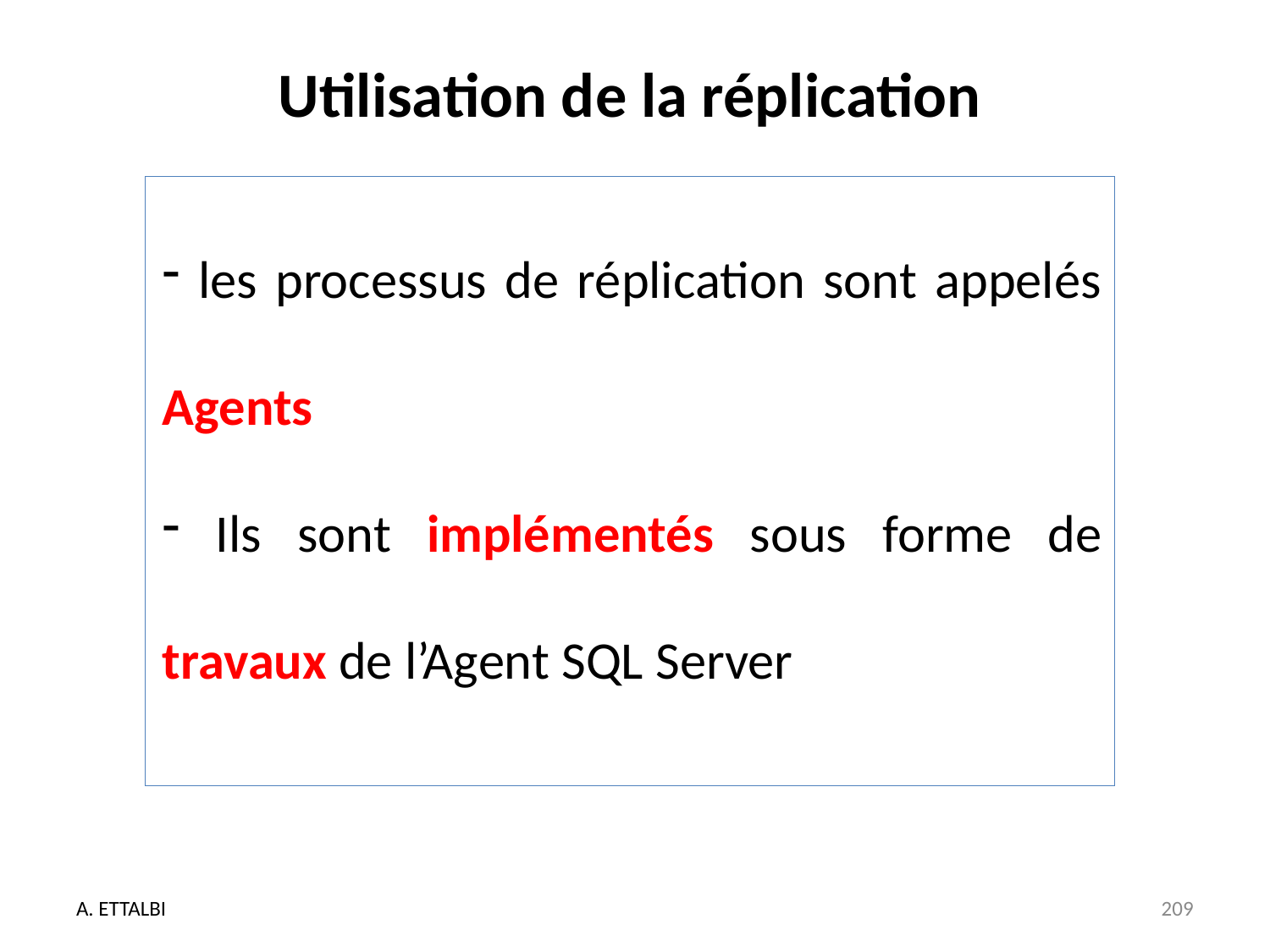

# Utilisation de la réplication
 les processus de réplication sont appelés Agents
 Ils sont implémentés sous forme de travaux de l’Agent SQL Server
A. ETTALBI
209